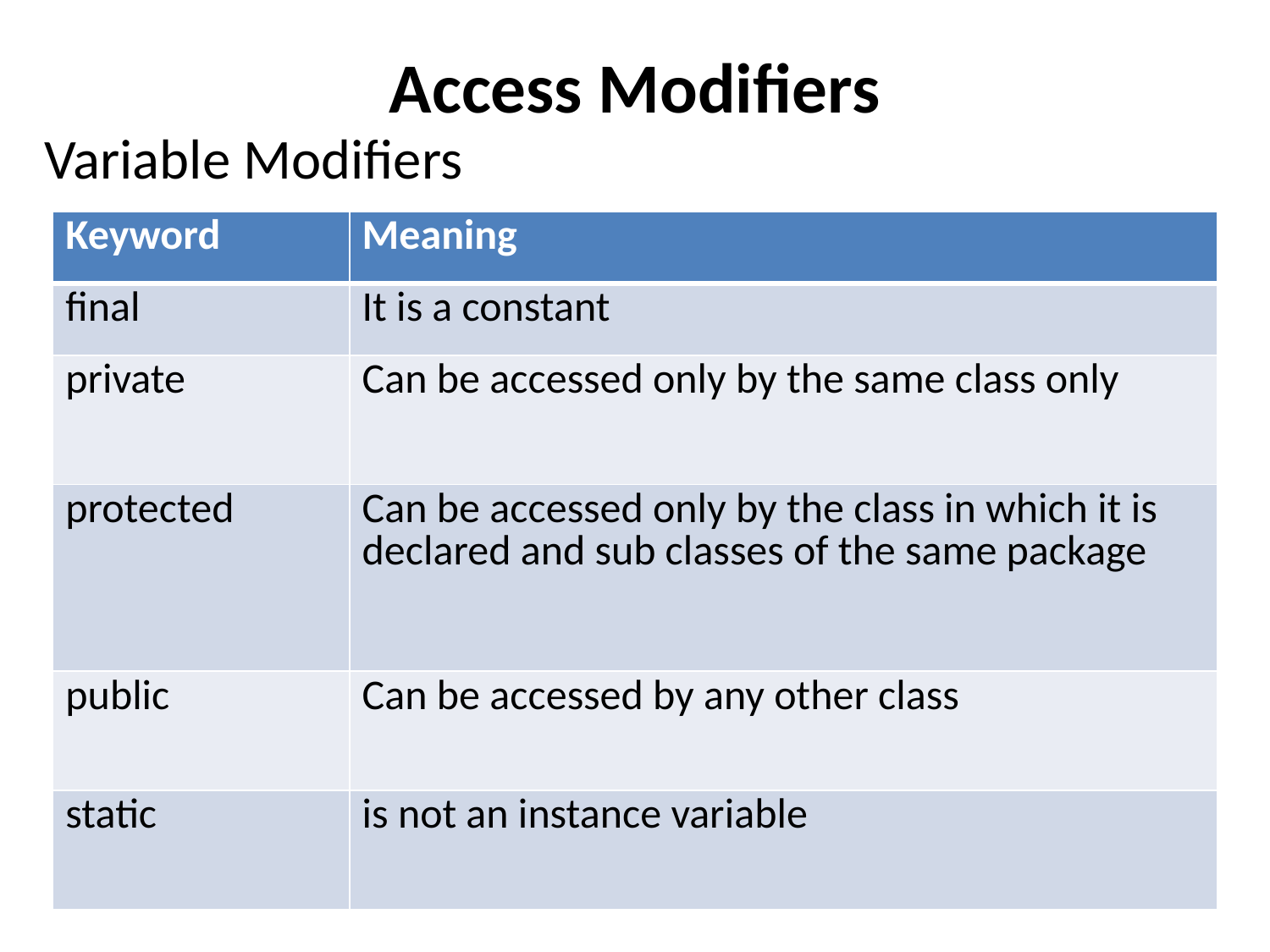

# Access Modifiers
Variable Modifiers
| Keyword | Meaning |
| --- | --- |
| final | It is a constant |
| private | Can be accessed only by the same class only |
| protected | Can be accessed only by the class in which it is declared and sub classes of the same package |
| public | Can be accessed by any other class |
| static | is not an instance variable |